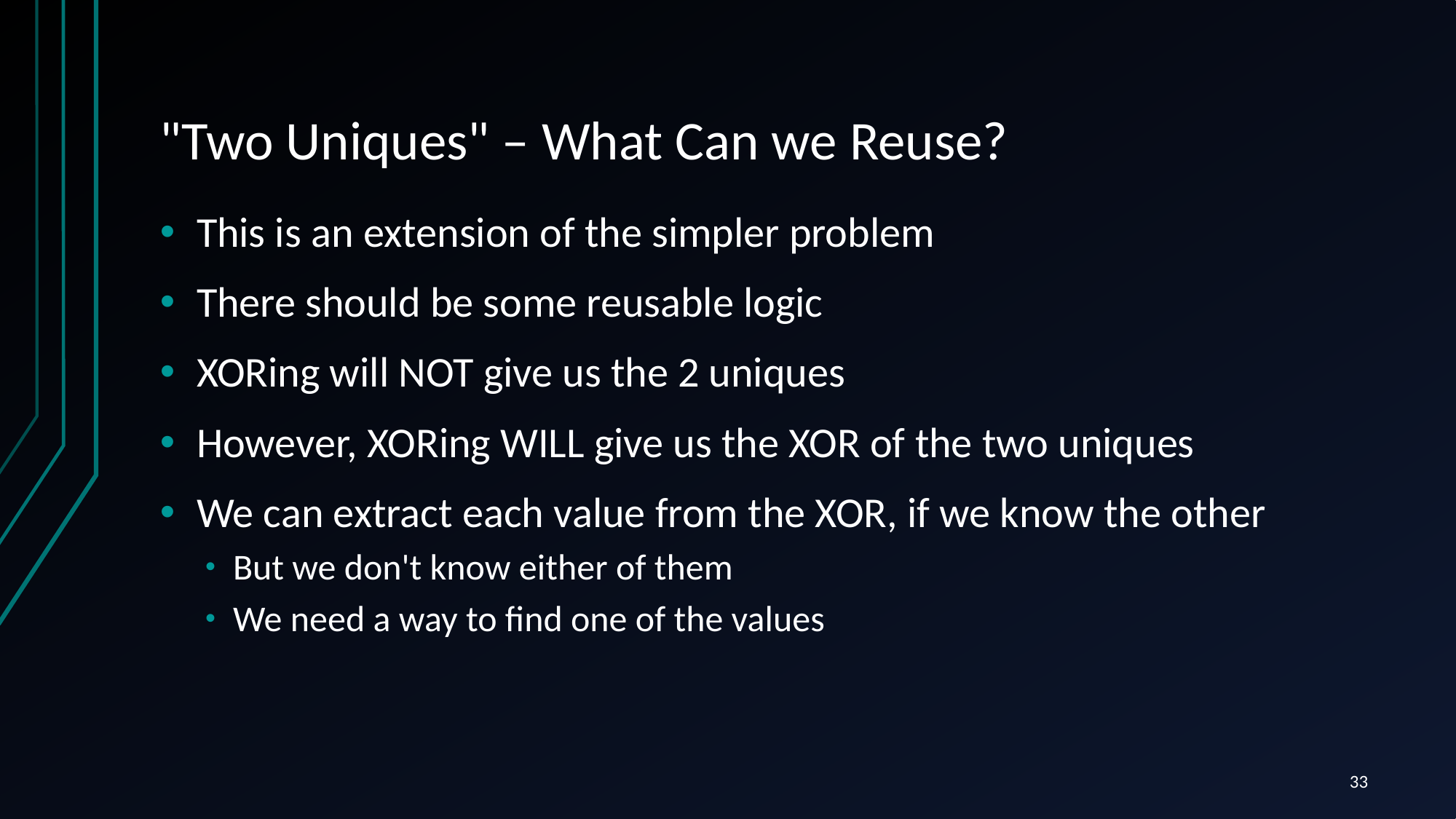

# "Two Uniques" – What Can we Reuse?
This is an extension of the simpler problem
There should be some reusable logic
XORing will NOT give us the 2 uniques
However, XORing WILL give us the XOR of the two uniques
We can extract each value from the XOR, if we know the other
But we don't know either of them
We need a way to find one of the values
33